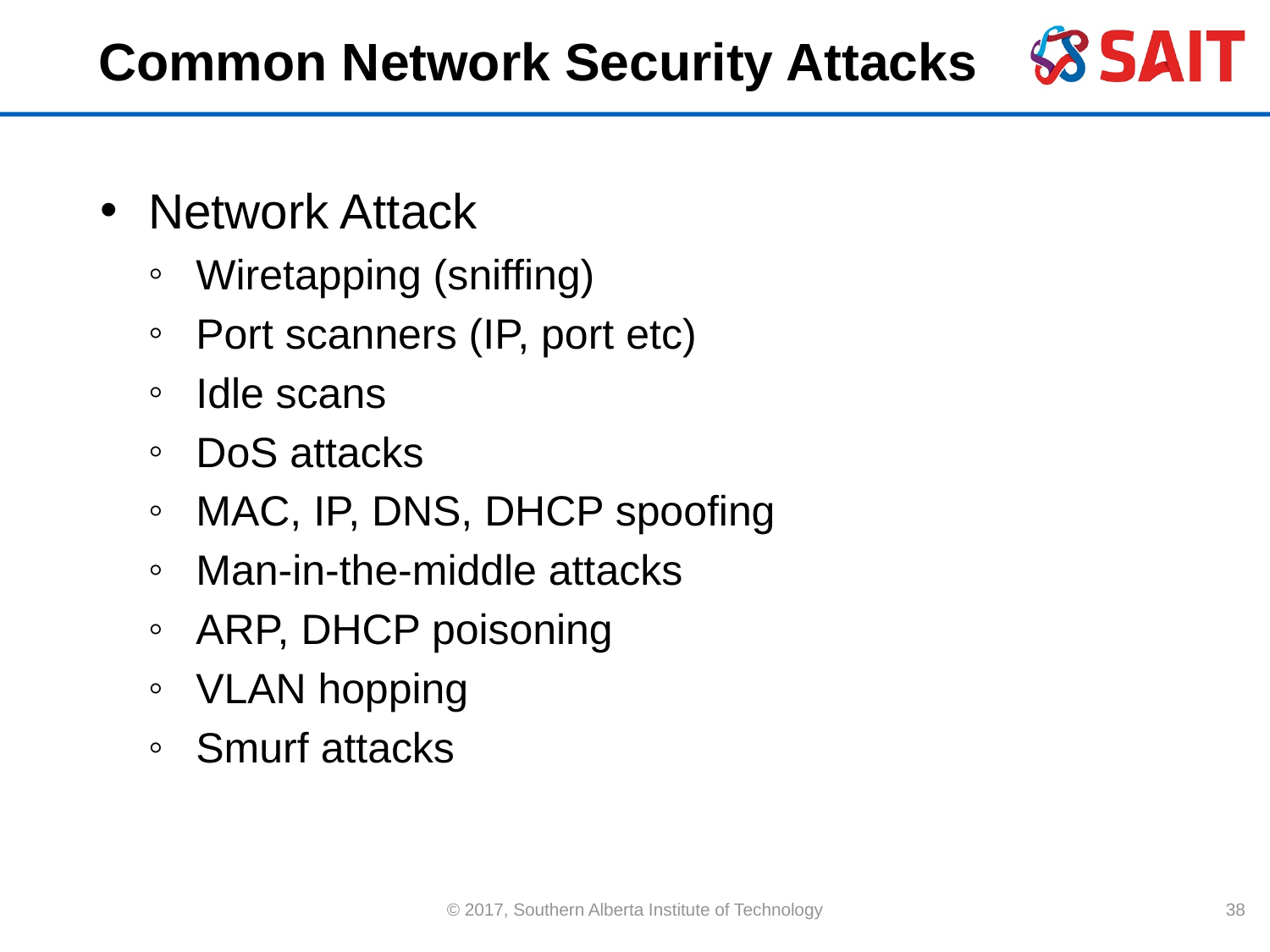

# Common Network Security Attacks
Network Attack
Wiretapping (sniffing)
Port scanners (IP, port etc)
Idle scans
DoS attacks
MAC, IP, DNS, DHCP spoofing
Man-in-the-middle attacks
ARP, DHCP poisoning
VLAN hopping
Smurf attacks